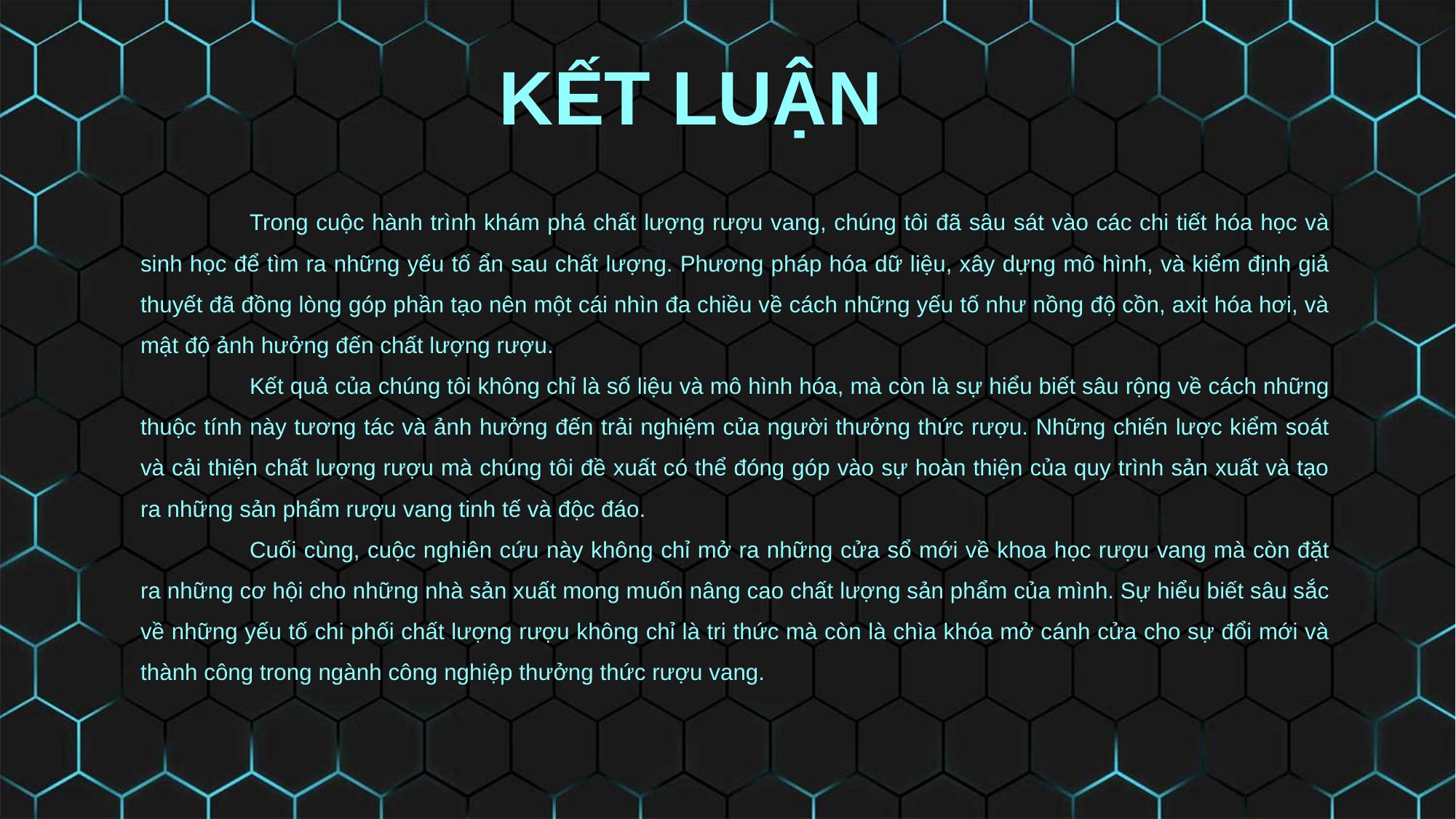

KẾT LUẬN
	Trong cuộc hành trình khám phá chất lượng rượu vang, chúng tôi đã sâu sát vào các chi tiết hóa học và sinh học để tìm ra những yếu tố ẩn sau chất lượng. Phương pháp hóa dữ liệu, xây dựng mô hình, và kiểm định giả thuyết đã đồng lòng góp phần tạo nên một cái nhìn đa chiều về cách những yếu tố như nồng độ cồn, axit hóa hơi, và mật độ ảnh hưởng đến chất lượng rượu.
	Kết quả của chúng tôi không chỉ là số liệu và mô hình hóa, mà còn là sự hiểu biết sâu rộng về cách những thuộc tính này tương tác và ảnh hưởng đến trải nghiệm của người thưởng thức rượu. Những chiến lược kiểm soát và cải thiện chất lượng rượu mà chúng tôi đề xuất có thể đóng góp vào sự hoàn thiện của quy trình sản xuất và tạo ra những sản phẩm rượu vang tinh tế và độc đáo.
	Cuối cùng, cuộc nghiên cứu này không chỉ mở ra những cửa sổ mới về khoa học rượu vang mà còn đặt ra những cơ hội cho những nhà sản xuất mong muốn nâng cao chất lượng sản phẩm của mình. Sự hiểu biết sâu sắc về những yếu tố chi phối chất lượng rượu không chỉ là tri thức mà còn là chìa khóa mở cánh cửa cho sự đổi mới và thành công trong ngành công nghiệp thưởng thức rượu vang.